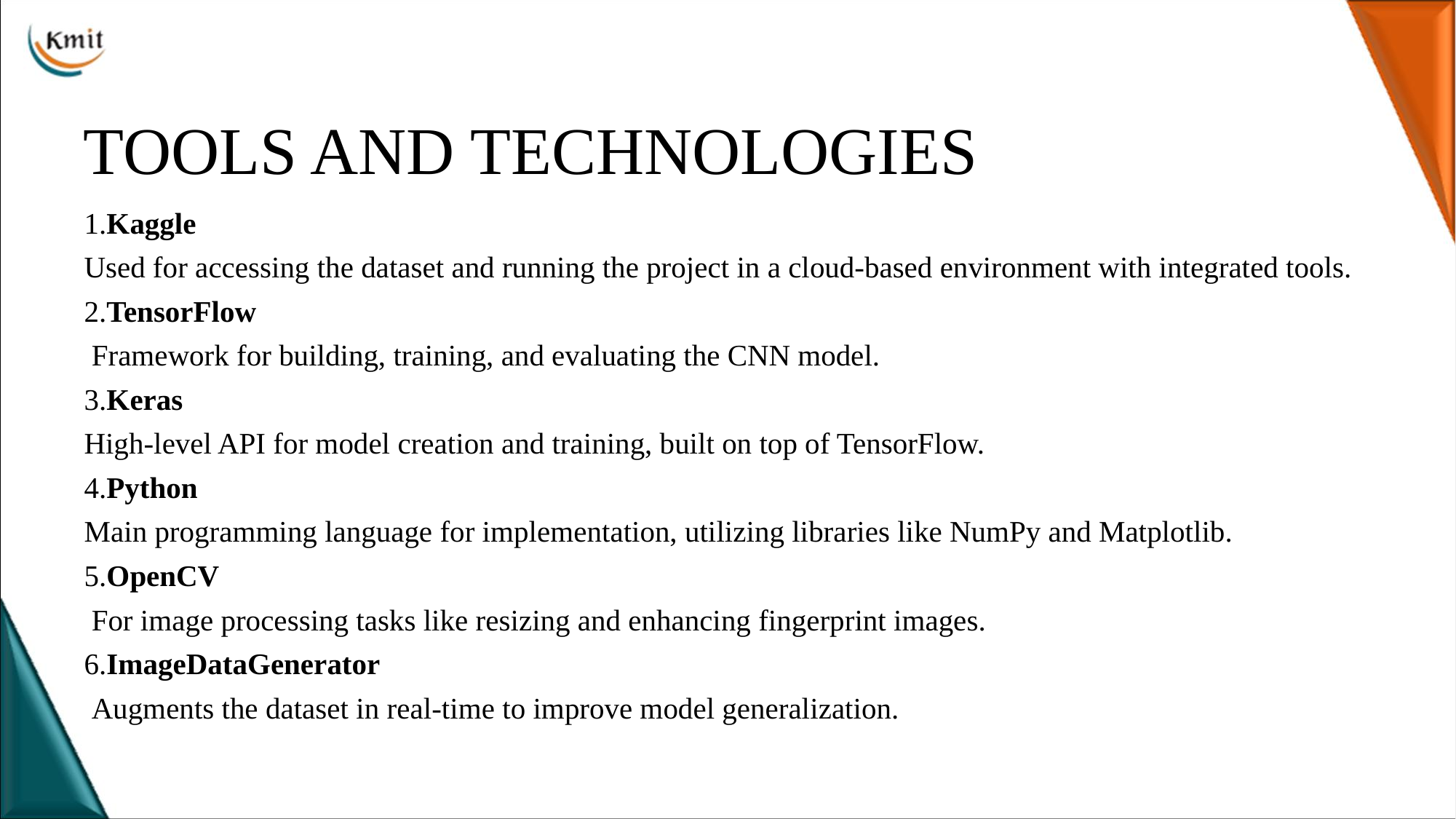

# TOOLS AND TECHNOLOGIES
1.Kaggle
Used for accessing the dataset and running the project in a cloud-based environment with integrated tools.
2.TensorFlow
 Framework for building, training, and evaluating the CNN model.
3.Keras
High-level API for model creation and training, built on top of TensorFlow.
4.Python
Main programming language for implementation, utilizing libraries like NumPy and Matplotlib.
5.OpenCV
 For image processing tasks like resizing and enhancing fingerprint images.
6.ImageDataGenerator
 Augments the dataset in real-time to improve model generalization.